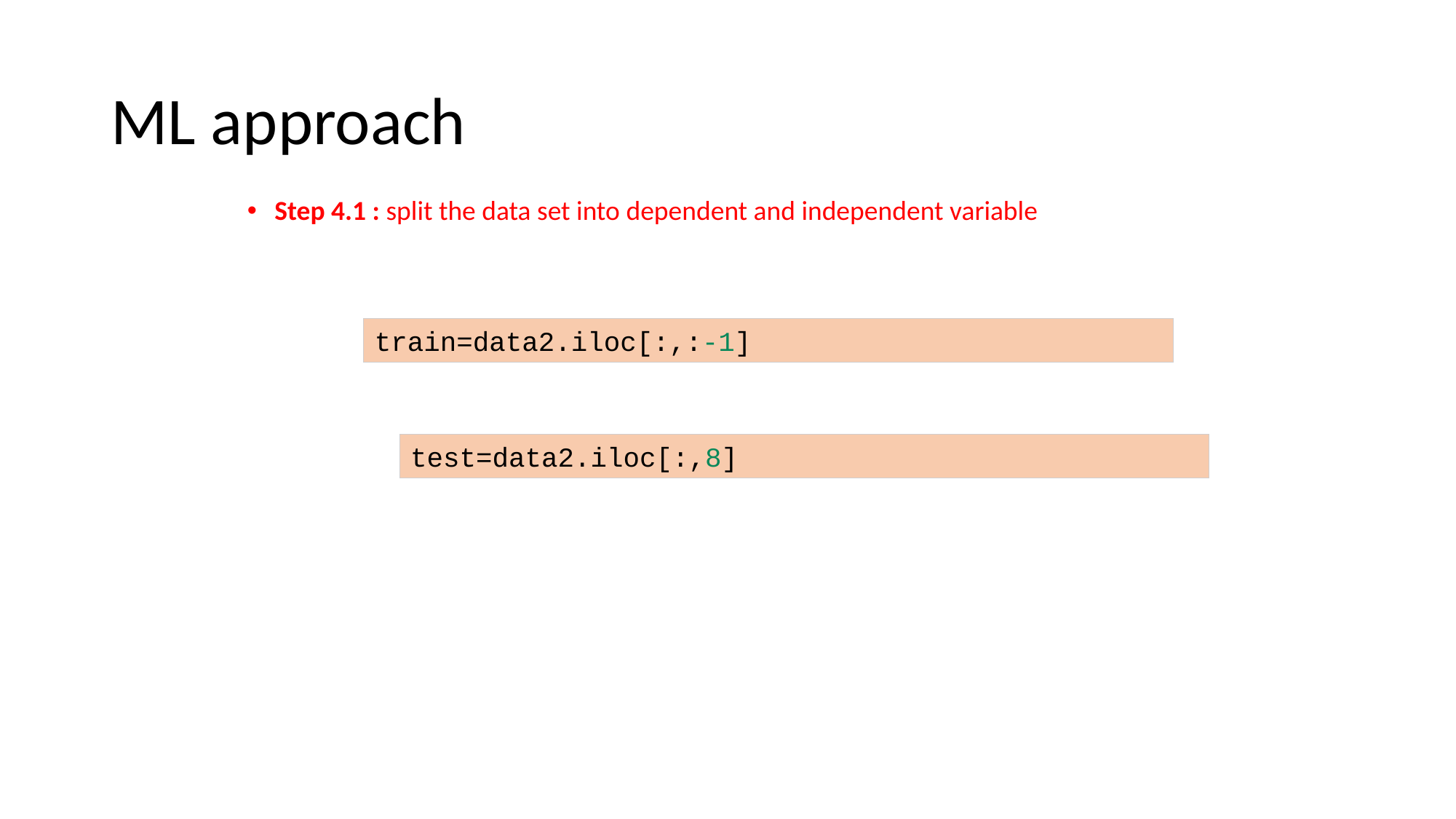

# ML approach
Step 4.1 : split the data set into dependent and independent variable

train=data2.iloc[:,:-1]
test=data2.iloc[:,8]